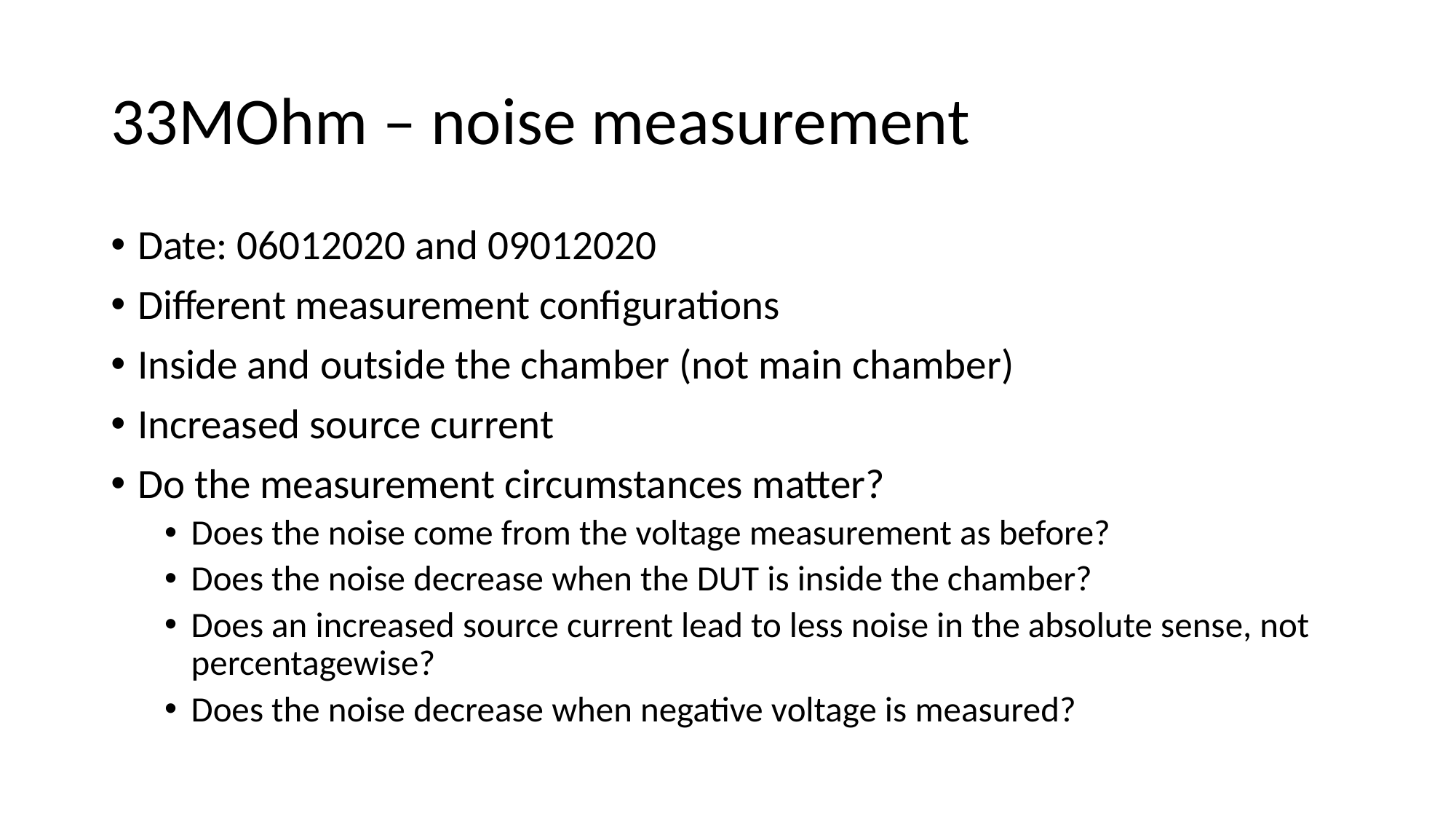

# 33MOhm – noise measurement
Date: 06012020 and 09012020
Different measurement configurations
Inside and outside the chamber (not main chamber)
Increased source current
Do the measurement circumstances matter?
Does the noise come from the voltage measurement as before?
Does the noise decrease when the DUT is inside the chamber?
Does an increased source current lead to less noise in the absolute sense, not percentagewise?
Does the noise decrease when negative voltage is measured?